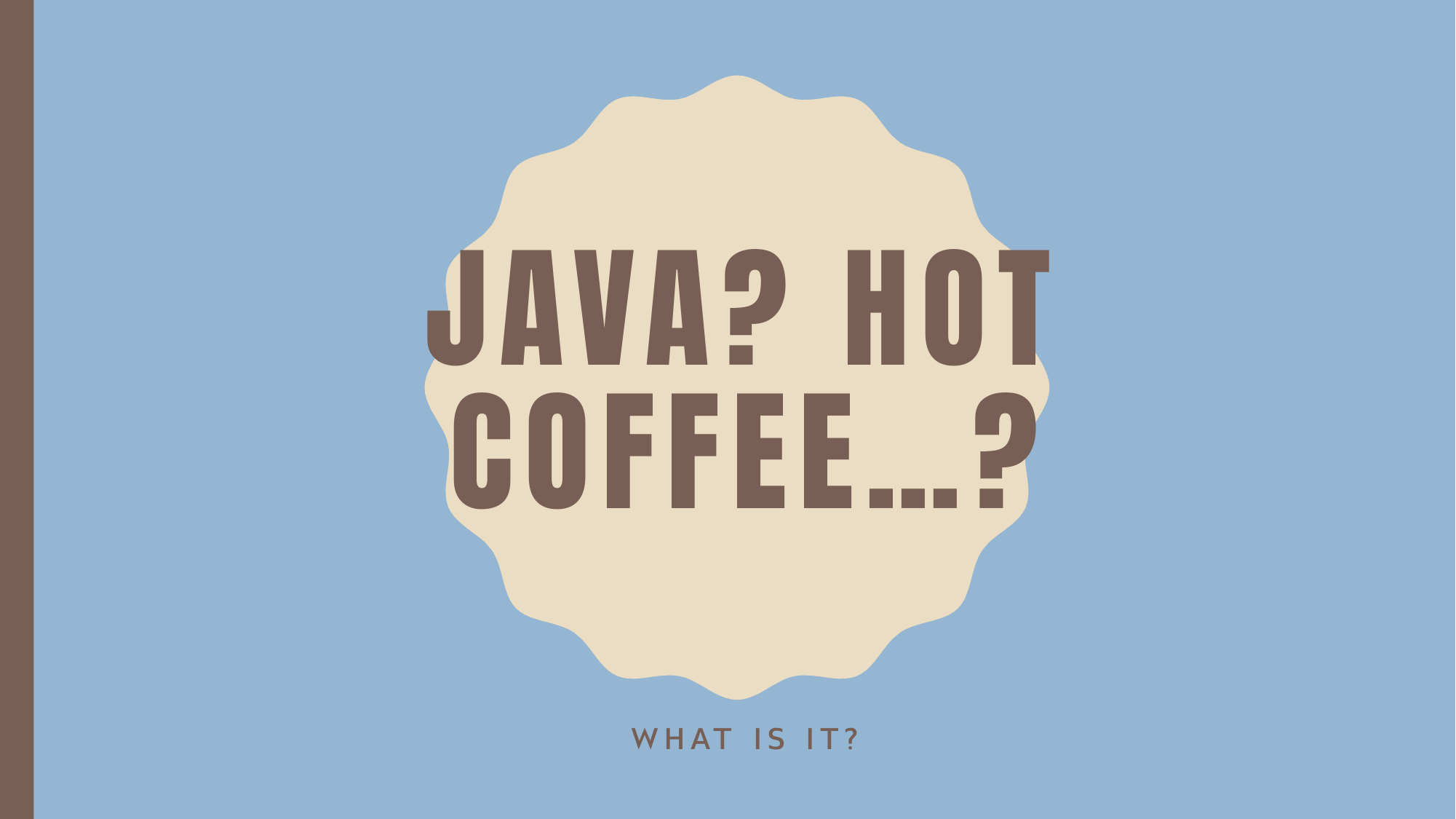

# Java? Hot Coffee…?
What is it?